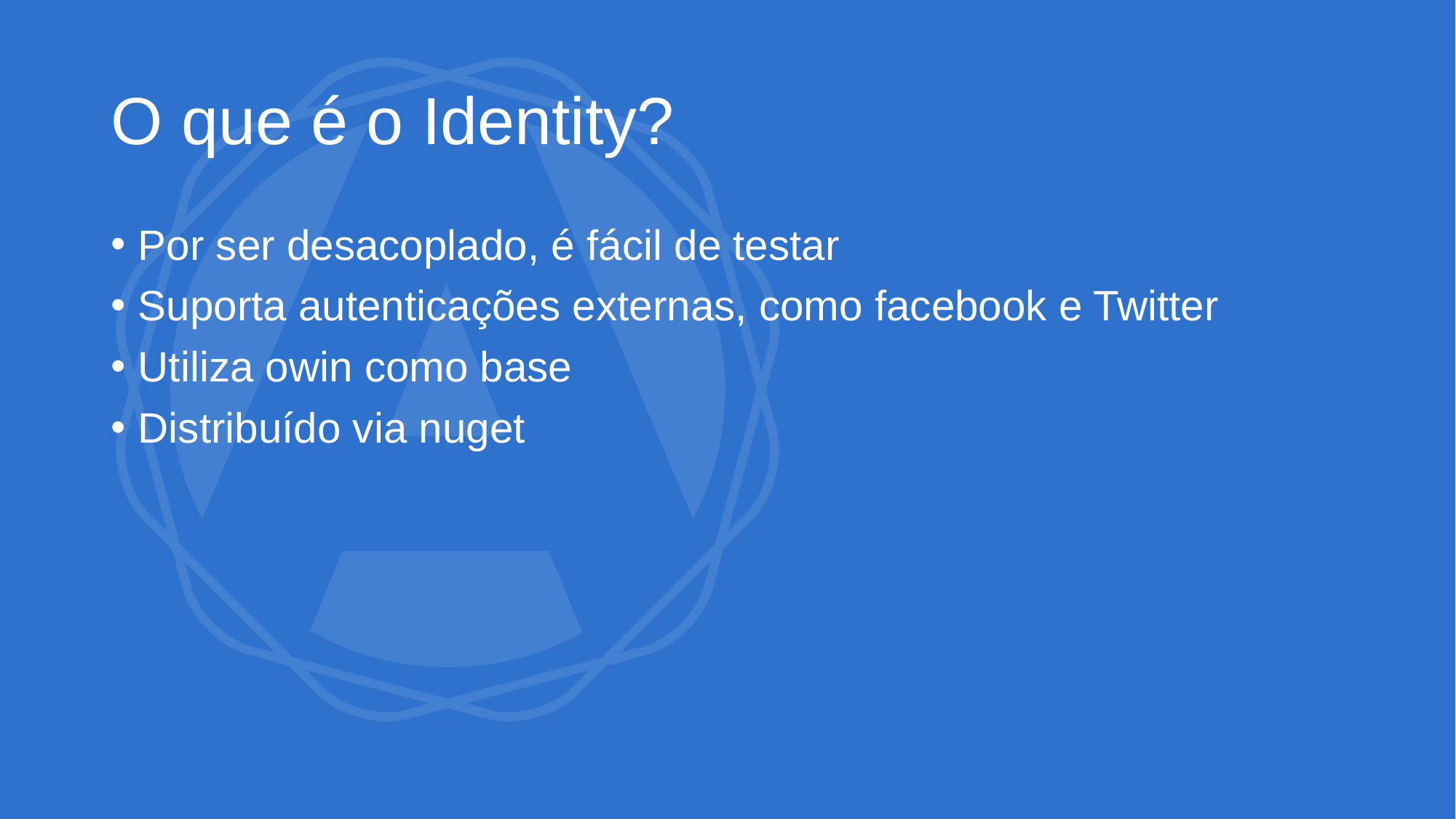

# O que é o Identity?
Por ser desacoplado, é fácil de testar
Suporta autenticações externas, como facebook e Twitter
Utiliza owin como base
Distribuído via nuget